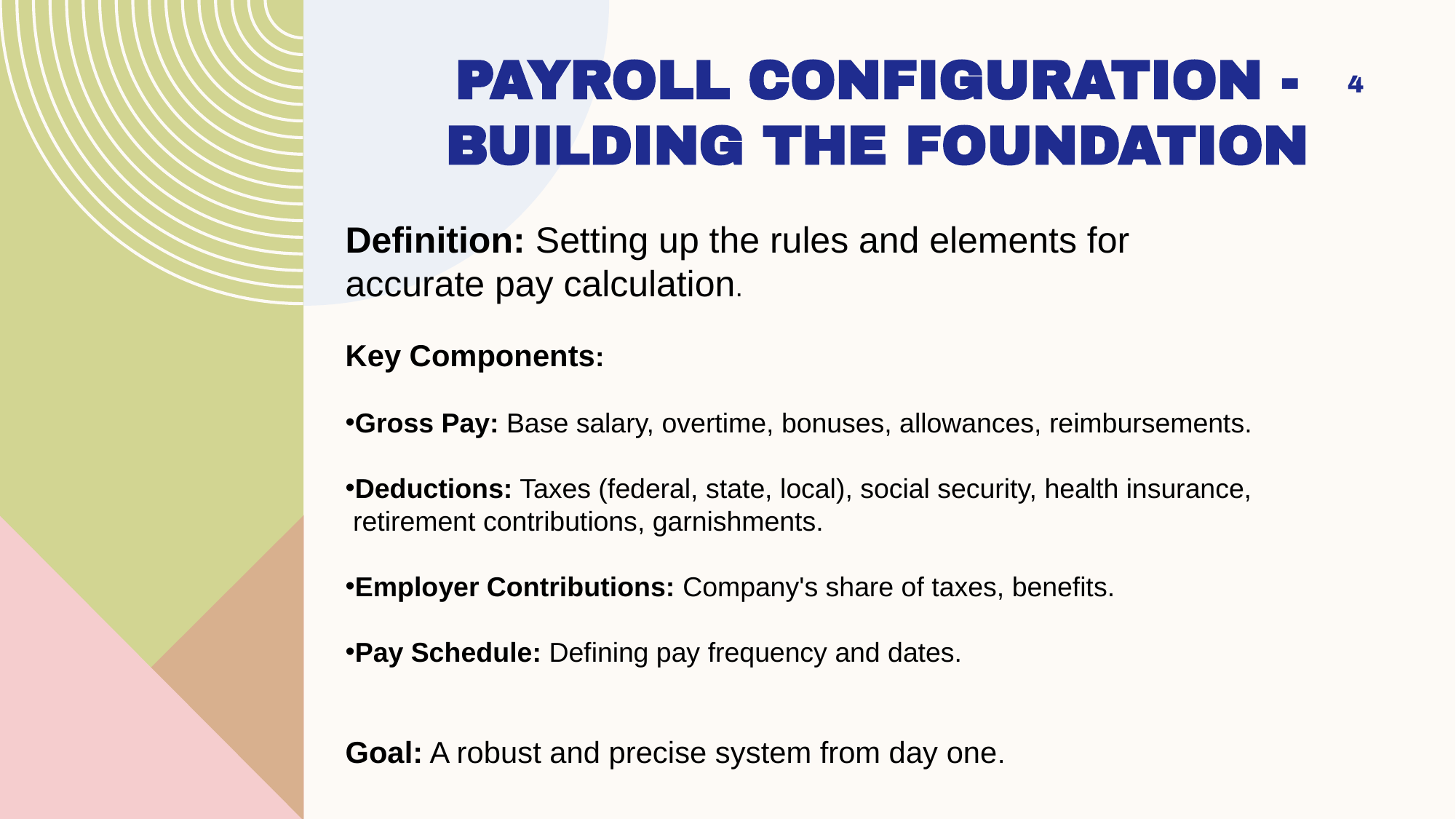

# Payroll Configuration - Building the Foundation
4
Definition: Setting up the rules and elements for accurate pay calculation.

Key Components:

Gross Pay: Base salary, overtime, bonuses, allowances, reimbursements.

Deductions: Taxes (federal, state, local), social security, health insurance,
 retirement contributions, garnishments.

Employer Contributions: Company's share of taxes, benefits.

Pay Schedule: Defining pay frequency and dates.

Goal: A robust and precise system from day one.